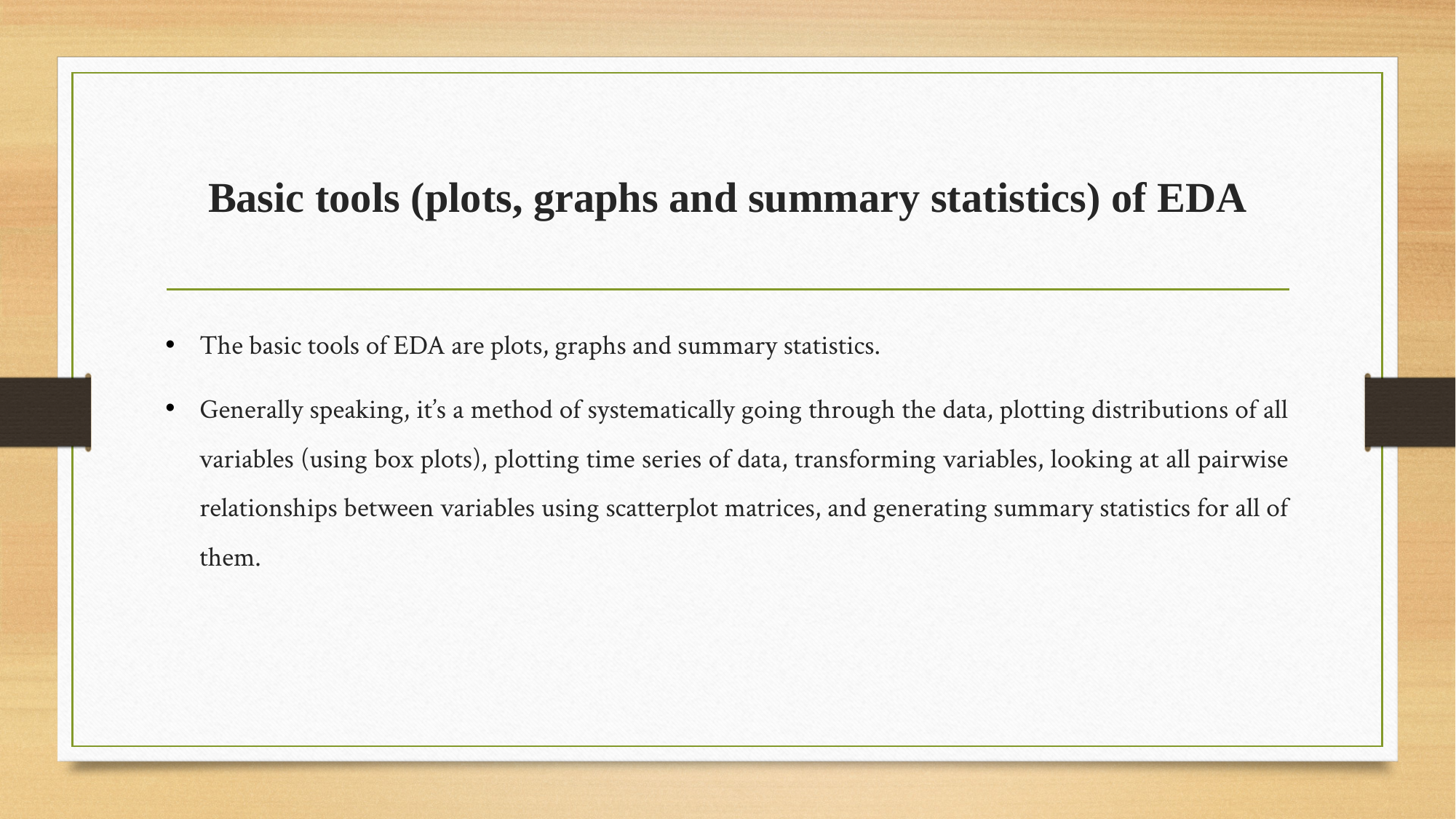

# Basic tools (plots, graphs and summary statistics) of EDA
The basic tools of EDA are plots, graphs and summary statistics.
Generally speaking, it’s a method of systematically going through the data, plotting distributions of all variables (using box plots), plotting time series of data, transforming variables, looking at all pairwise relationships between variables using scatterplot matrices, and generating summary statistics for all of them.